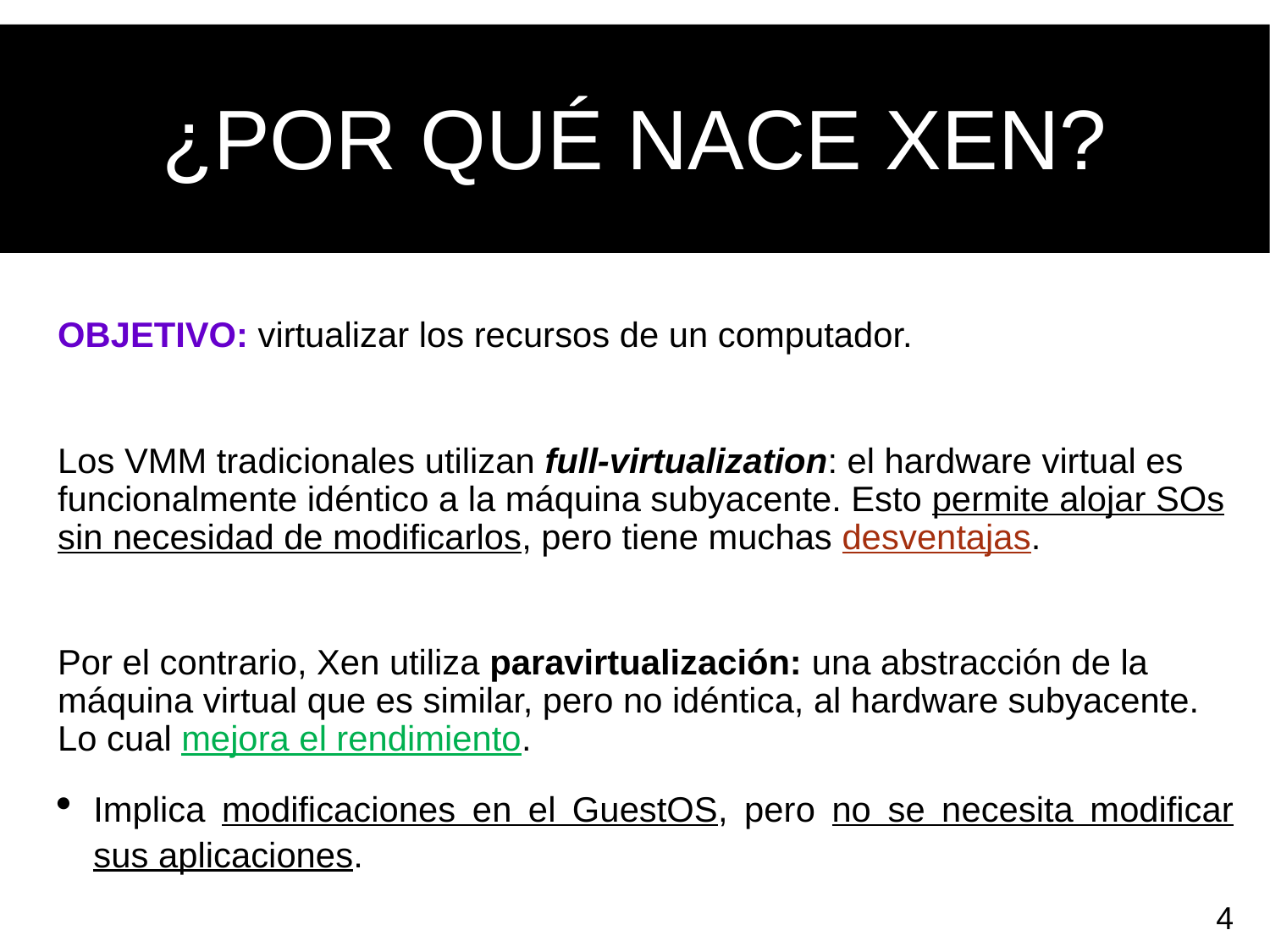

# ¿Por qué nace xen?
OBJETIVO: virtualizar los recursos de un computador.

Los VMM tradicionales utilizan full-virtualization: el hardware virtual es funcionalmente idéntico a la máquina subyacente. Esto permite alojar SOs sin necesidad de modificarlos, pero tiene muchas desventajas.

Por el contrario, Xen utiliza paravirtualización: una abstracción de la máquina virtual que es similar, pero no idéntica, al hardware subyacente. Lo cual mejora el rendimiento.
Implica modificaciones en el GuestOS, pero no se necesita modificar sus aplicaciones.
4